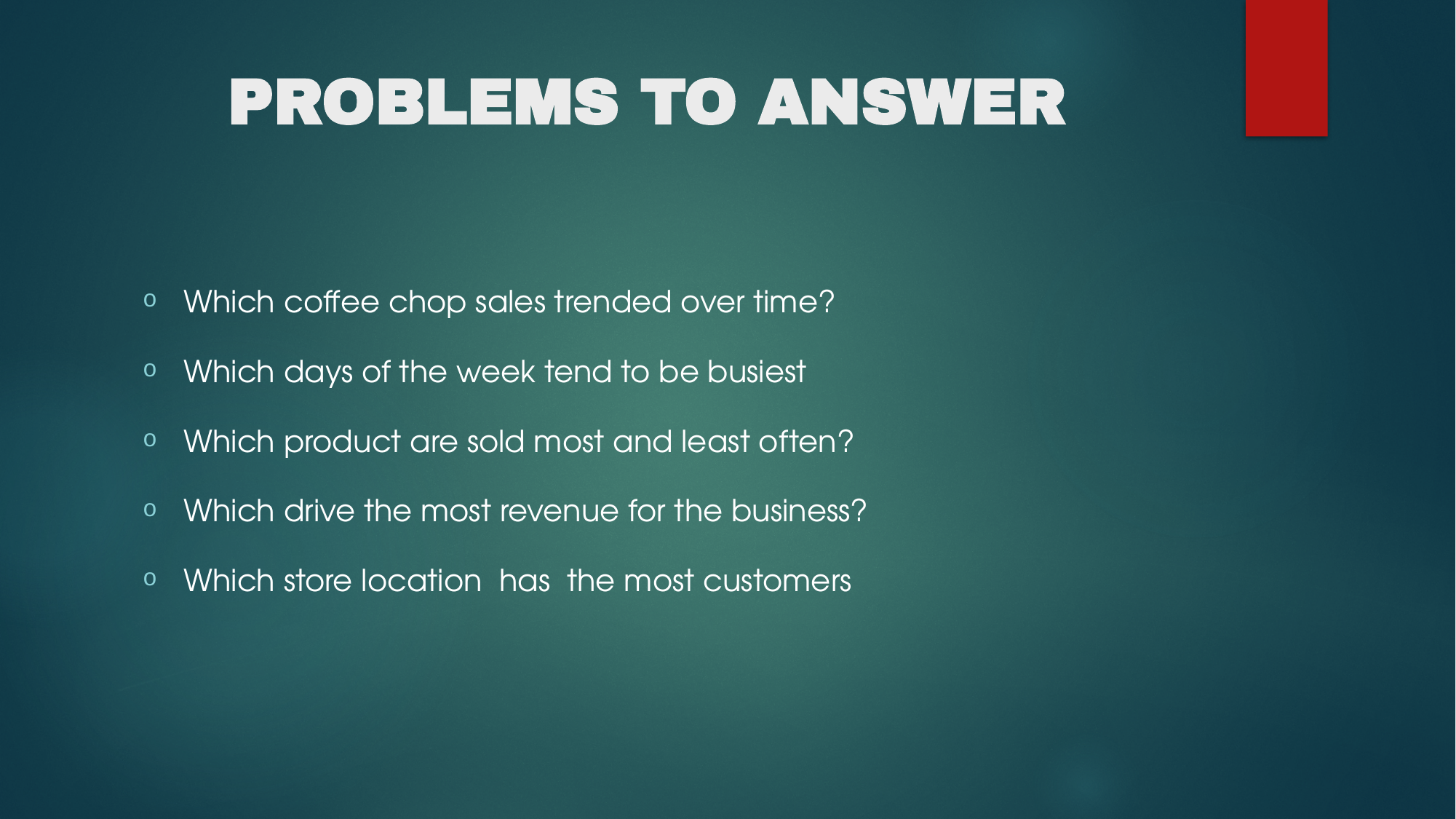

# PROBLEMS TO ANSWER

Which coffee chop sales trended over time?
Which days of the week tend to be busiest
Which product are sold most and least often?
Which drive the most revenue for the business?
Which store location  has  the most customers